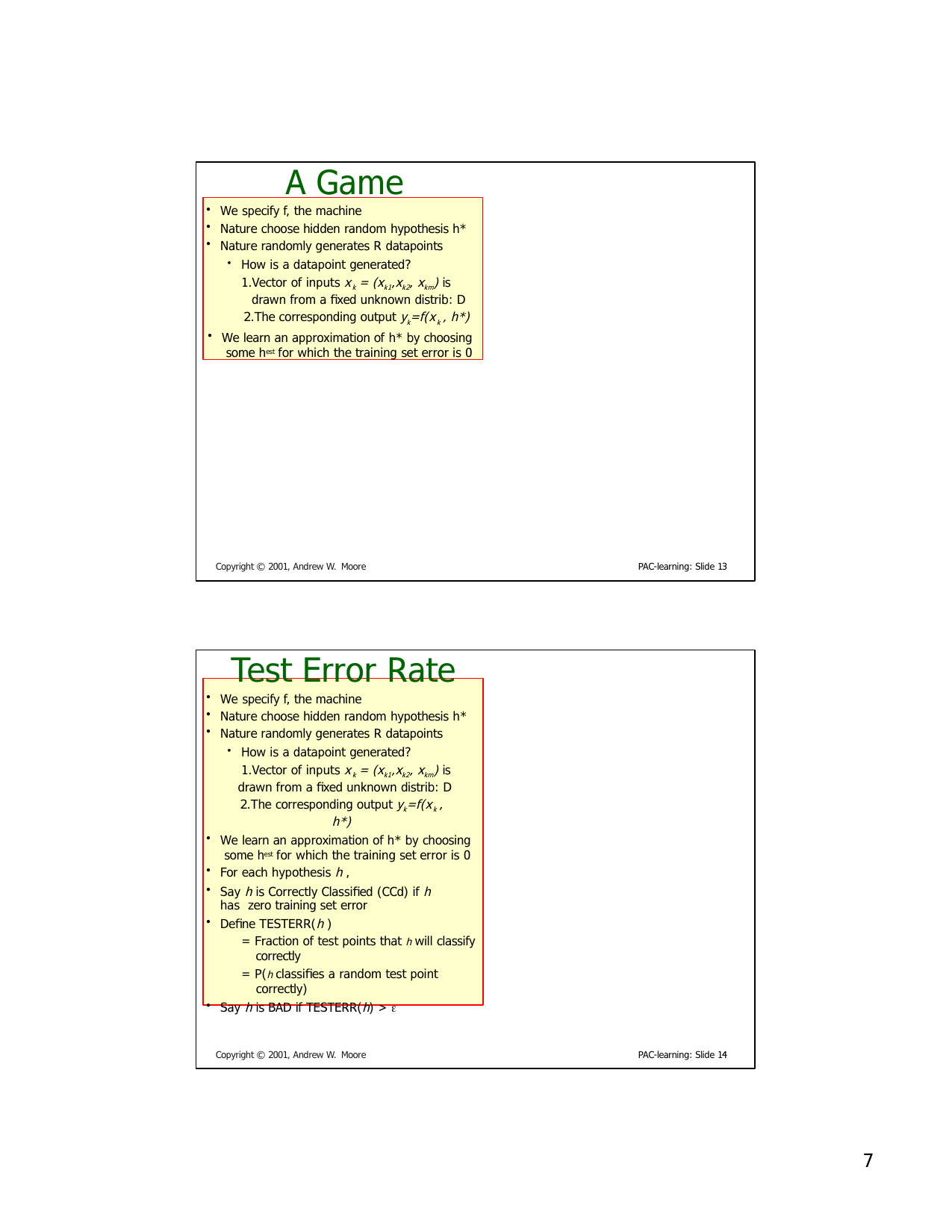

# A Game

We specify f, the machine
Nature choose hidden random hypothesis h*
Nature randomly generates R datapoints
How is a datapoint generated?  1.Vector of inputs xk = (xk1,xk2, xkm) is
drawn from a fixed unknown distrib: D
2.The corresponding output yk=f(xk , h*)
We learn an approximation of h* by choosing  some hest for which the training set error is 0
Copyright © 2001, Andrew W. Moore
PAC-learning: Slide 13
Test Error Rate
We specify f, the machine
Nature choose hidden random hypothesis h*
Nature randomly generates R datapoints
How is a datapoint generated?  1.Vector of inputs xk = (xk1,xk2, xkm) is
drawn from a fixed unknown distrib: D
2.The corresponding output yk=f(xk , h*)
We learn an approximation of h* by choosing  some hest for which the training set error is 0
For each hypothesis h ,
Say h is Correctly Classified (CCd) if h has  zero training set error
Define TESTERR(h )
= Fraction of test points that h will classify  correctly
= P(h classifies a random test point  correctly)
Say h is BAD if TESTERR(h) > ε

Copyright © 2001, Andrew W. Moore
PAC-learning: Slide 14
7